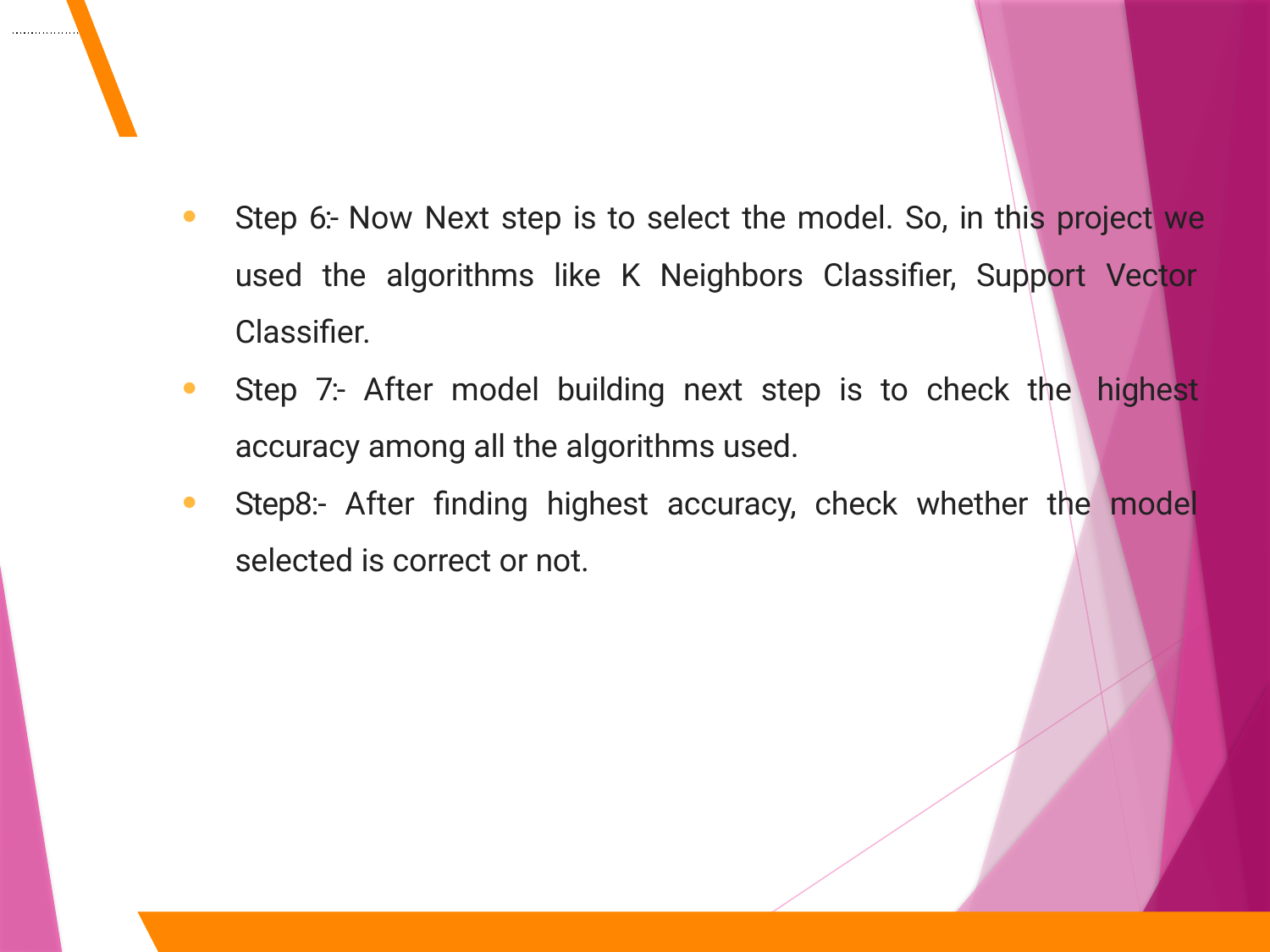

19
Step 6:- Now Next step is to select the model. So, in this project we  used the algorithms like K Neighbors Classifier, Support Vector  Classifier.
Step 7:- After model building next step is to check the highest  accuracy among all the algorithms used.
Step8:- After finding highest accuracy, check whether the model
selected is correct or not.